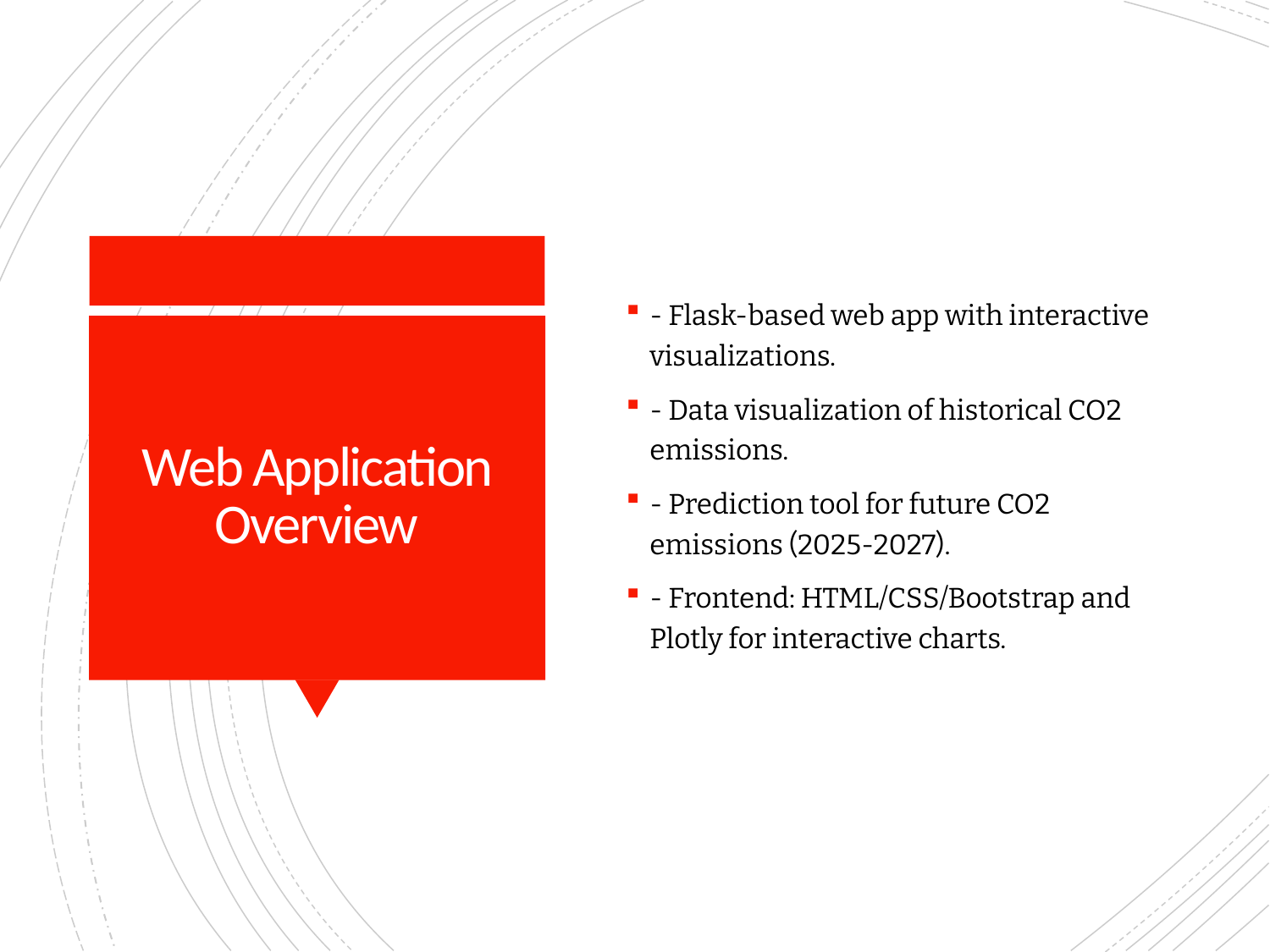

- Flask-based web app with interactive visualizations.
- Data visualization of historical CO2 emissions.
- Prediction tool for future CO2 emissions (2025-2027).
- Frontend: HTML/CSS/Bootstrap and Plotly for interactive charts.

# Web Application Overview